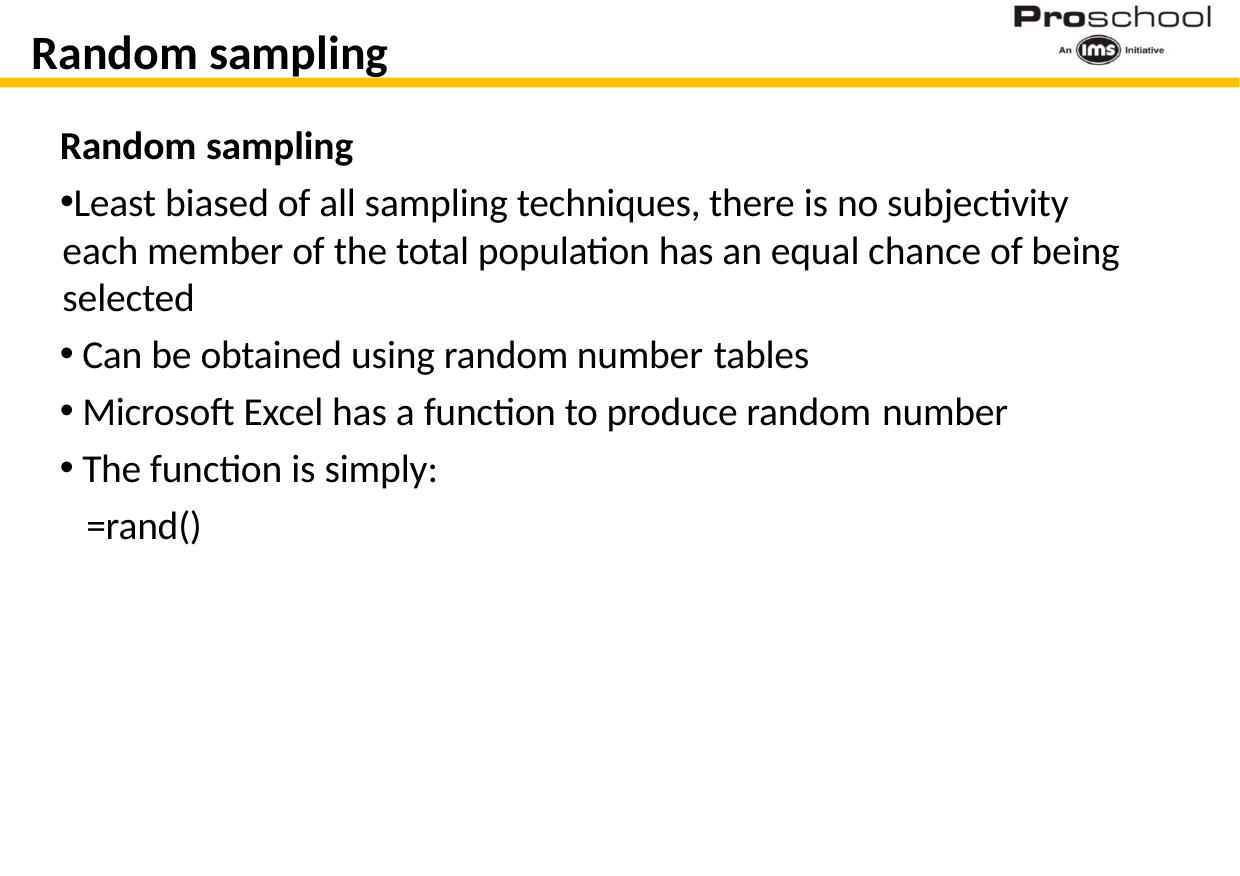

# Random sampling
Random sampling
Least biased of all sampling techniques, there is no subjectivity  each member of the total population has an equal chance of being  selected
Can be obtained using random number tables
Microsoft Excel has a function to produce random number
The function is simply:
=rand()